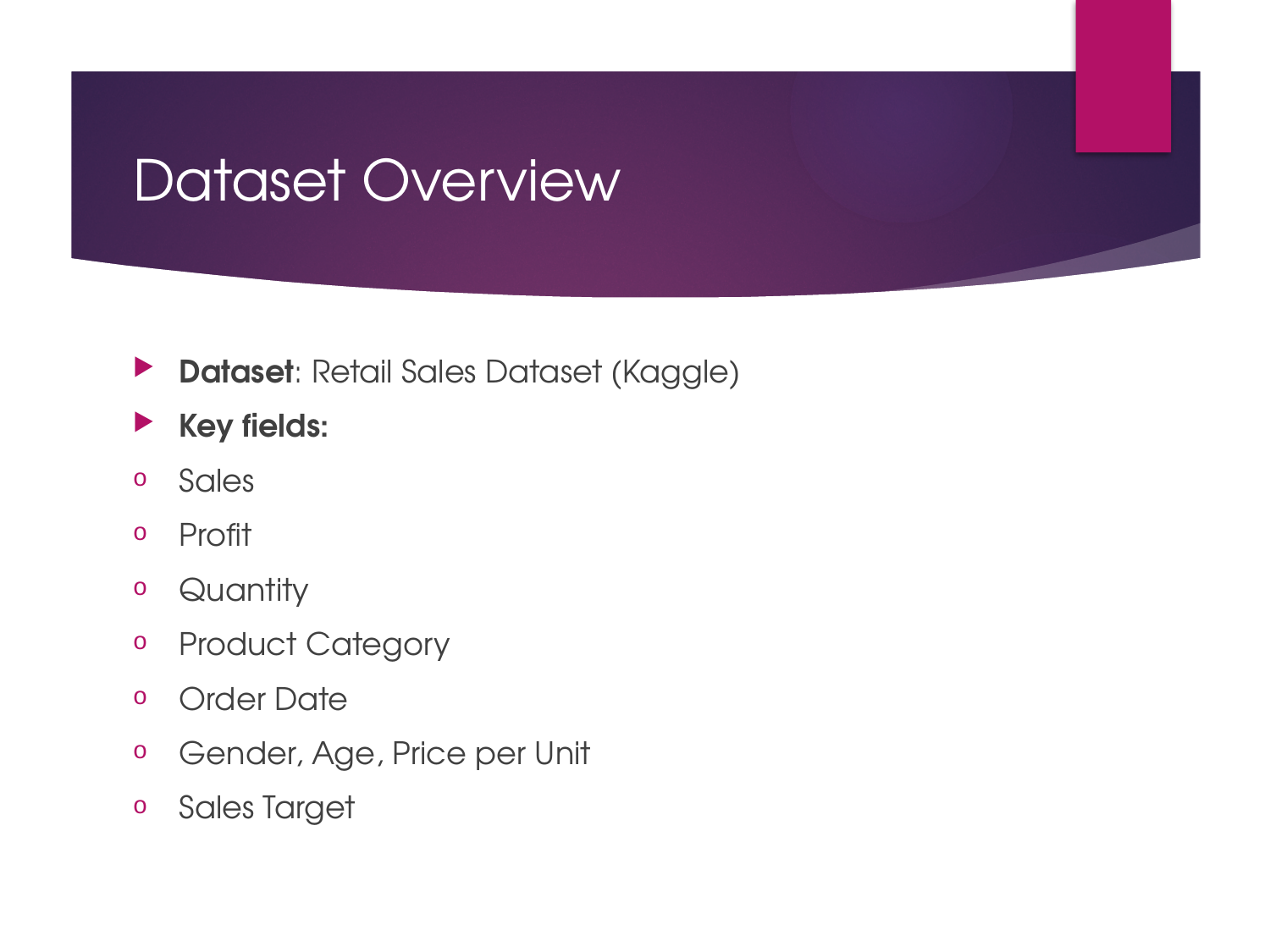

# Dataset Overview
Dataset: Retail Sales Dataset (Kaggle)
Key fields:
Sales
Profit
Quantity
Product Category
Order Date
Gender, Age, Price per Unit
Sales Target